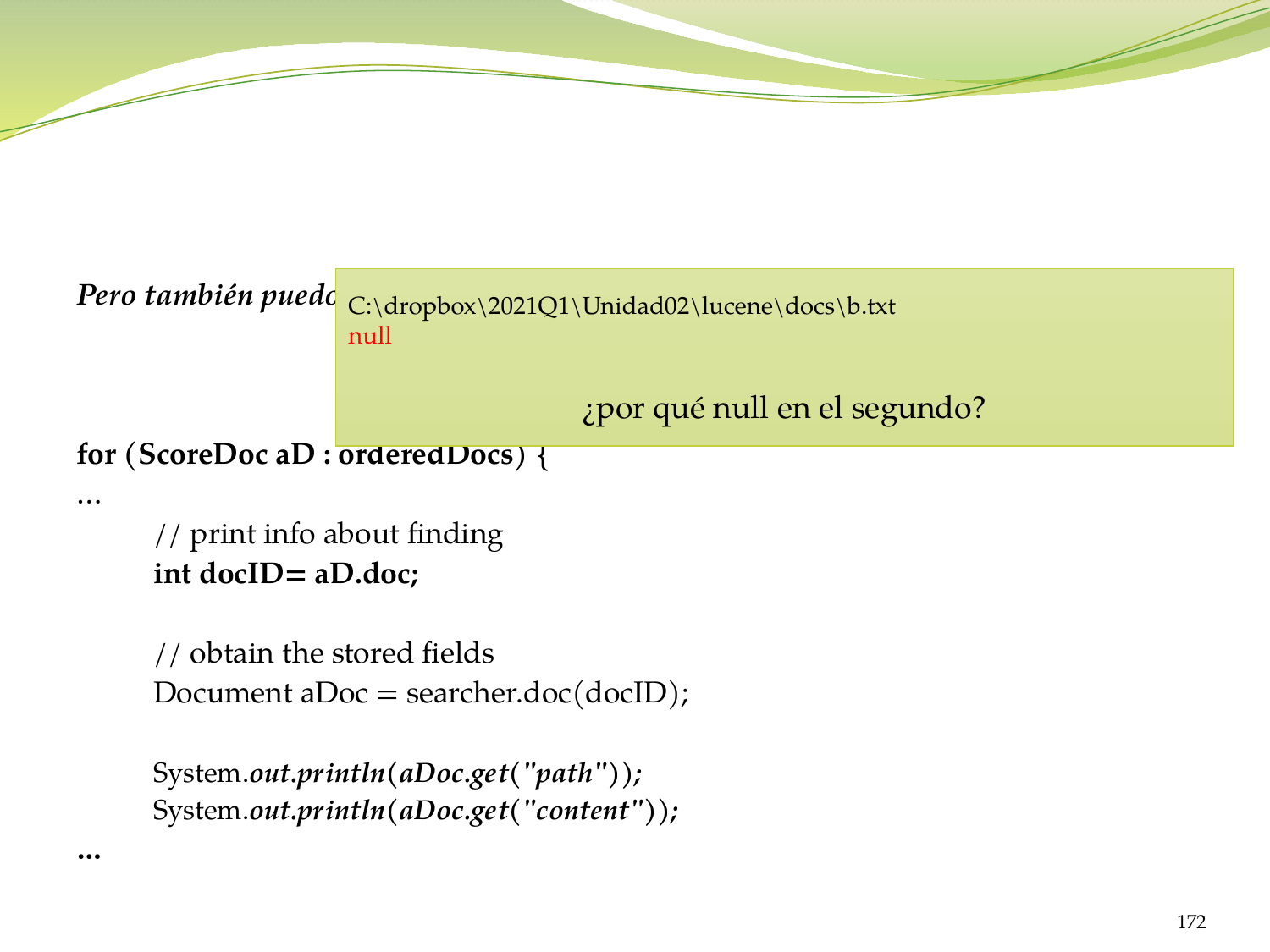

#
Pero también puedo invocar un método para obtener los stored fields de interés.

for (ScoreDoc aD : orderedDocs) {
…
	// print info about finding
	int docID= aD.doc;

	// obtain the stored fields
	Document aDoc = searcher.doc(docID);

	System.out.println(aDoc.get("path"));
	System.out.println(aDoc.get("content"));
…

C:\dropbox\2021Q1\Unidad02\lucene\docs\b.txt
null

¿por qué null en el segundo?
172